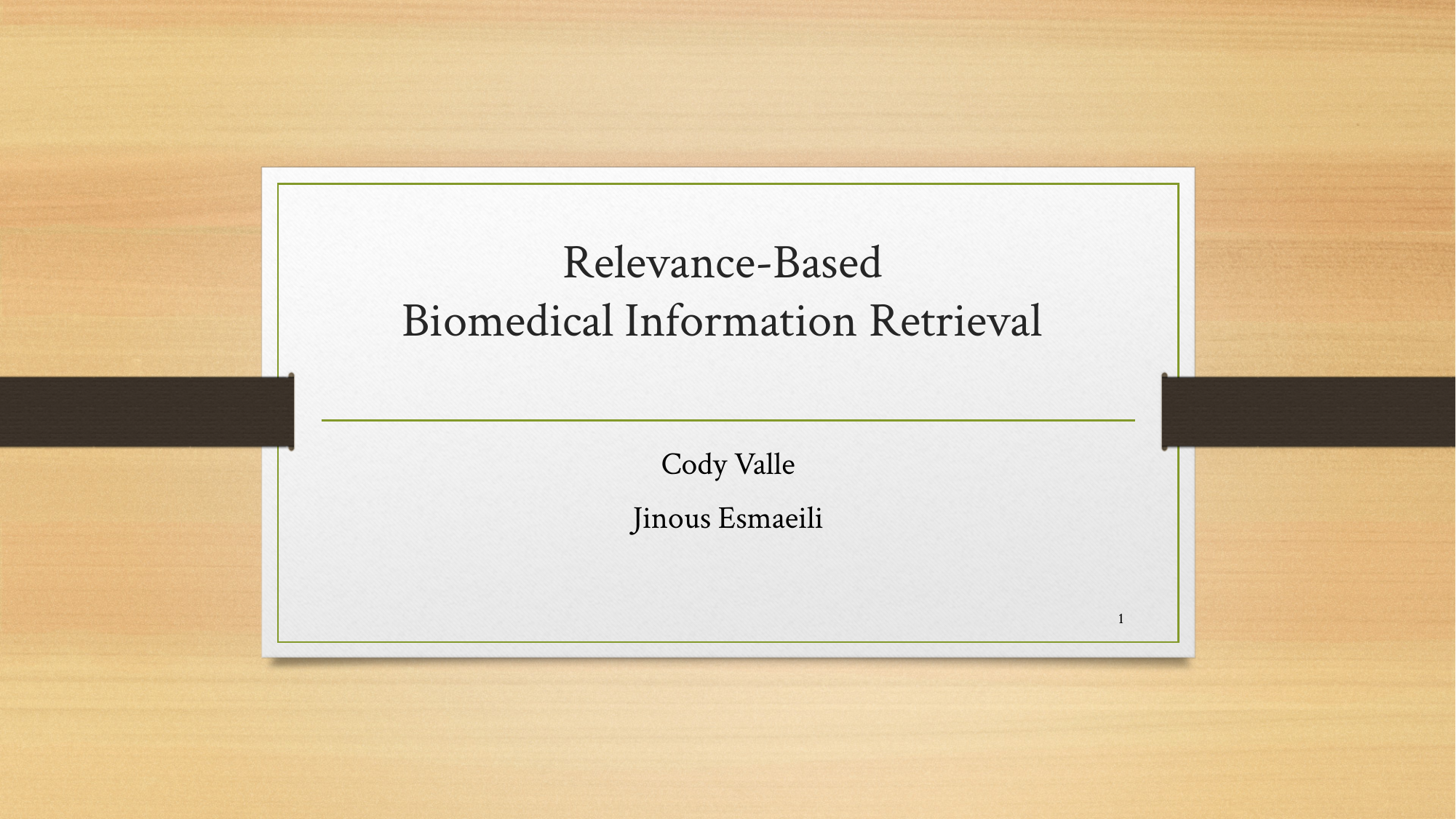

# Relevance-Based Biomedical Information Retrieval
Cody Valle
Jinous Esmaeili
1